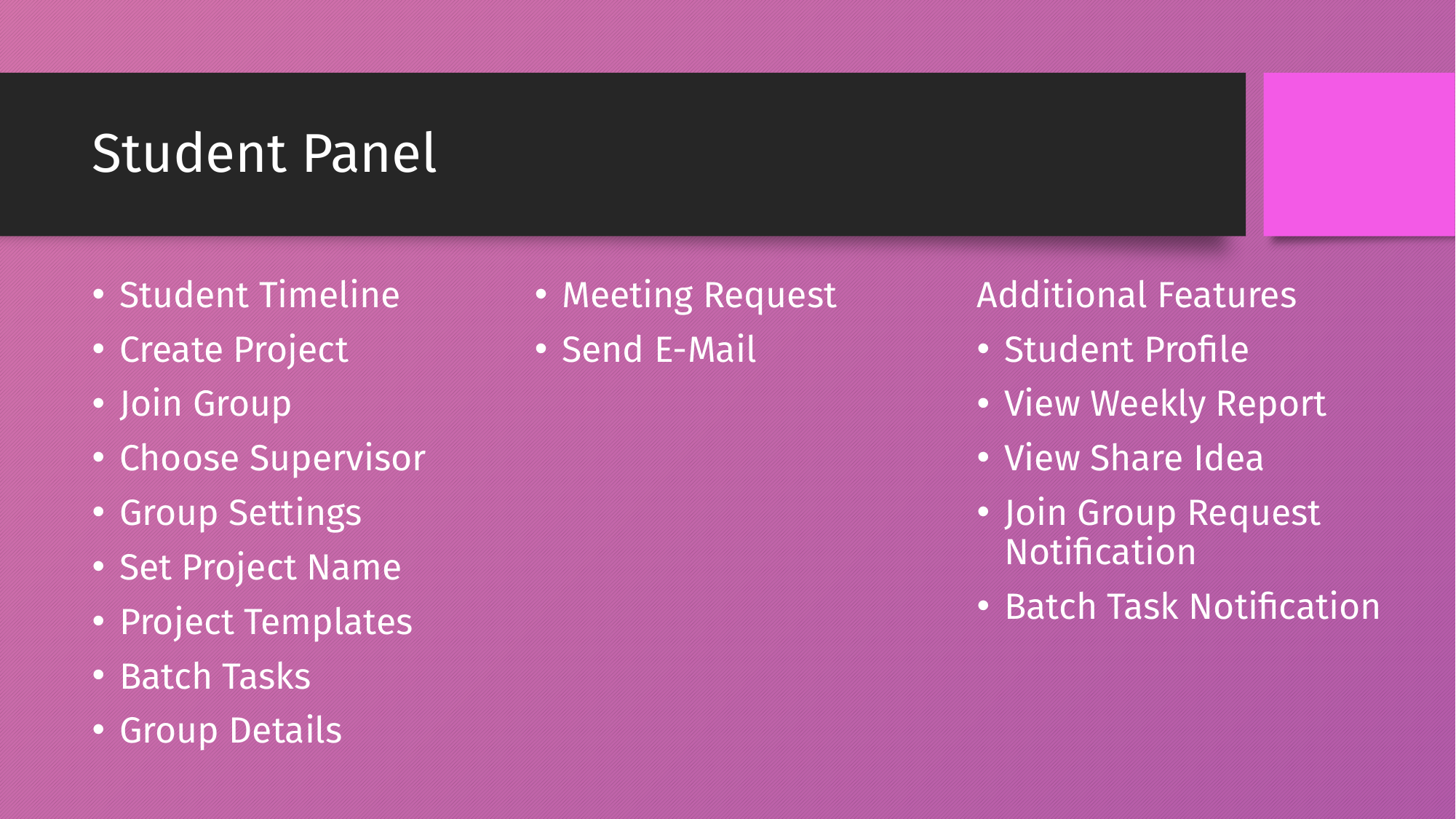

# Student Panel
Student Timeline
Create Project
Join Group
Choose Supervisor
Group Settings
Set Project Name
Project Templates
Batch Tasks
Group Details
Meeting Request
Send E-Mail

Additional Features
Student Profile
View Weekly Report
View Share Idea
Join Group Request Notification
Batch Task Notification